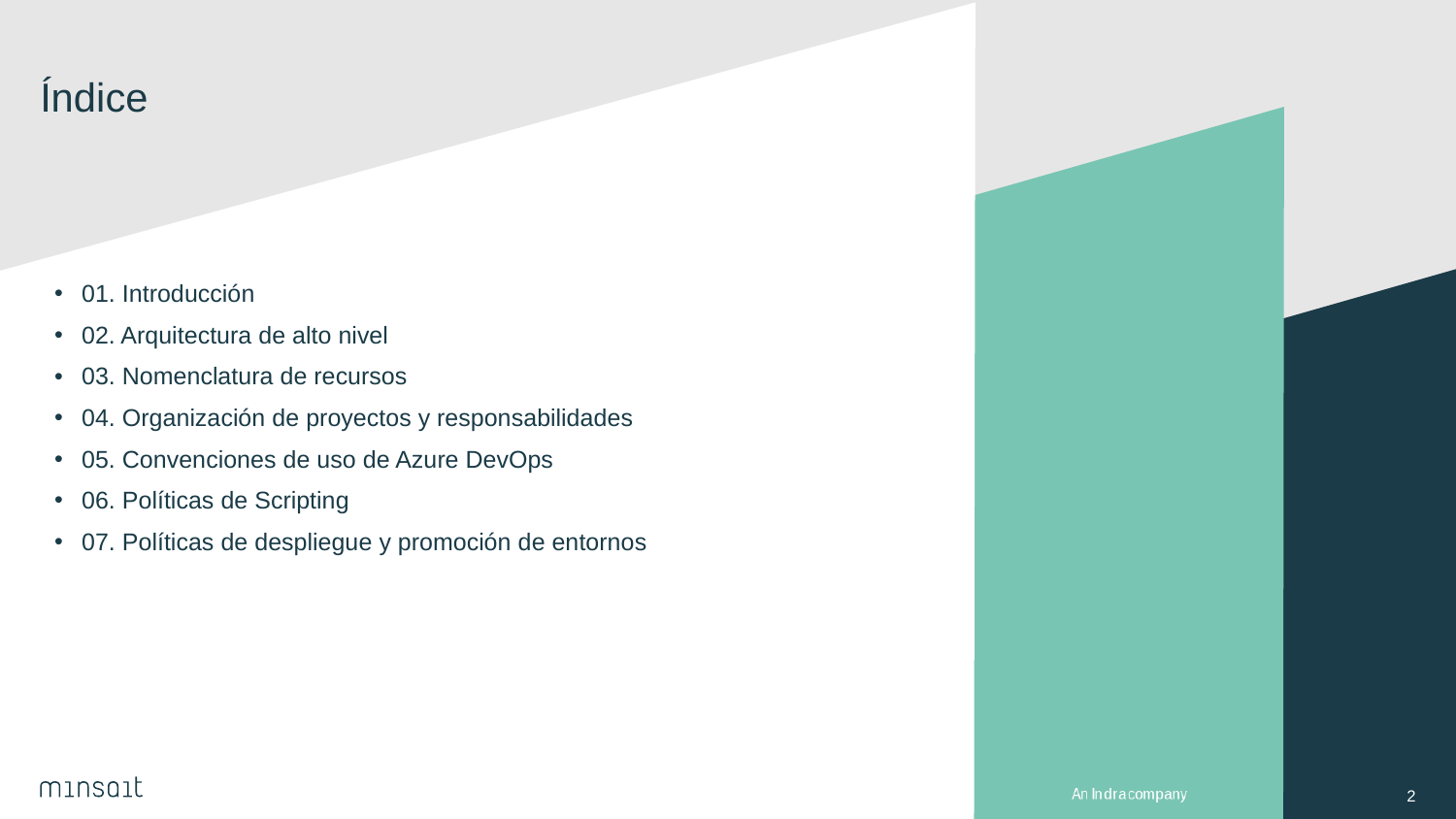

# Índice
01. Introducción
02. Arquitectura de alto nivel
03. Nomenclatura de recursos
04. Organización de proyectos y responsabilidades
05. Convenciones de uso de Azure DevOps
06. Políticas de Scripting
07. Políticas de despliegue y promoción de entornos